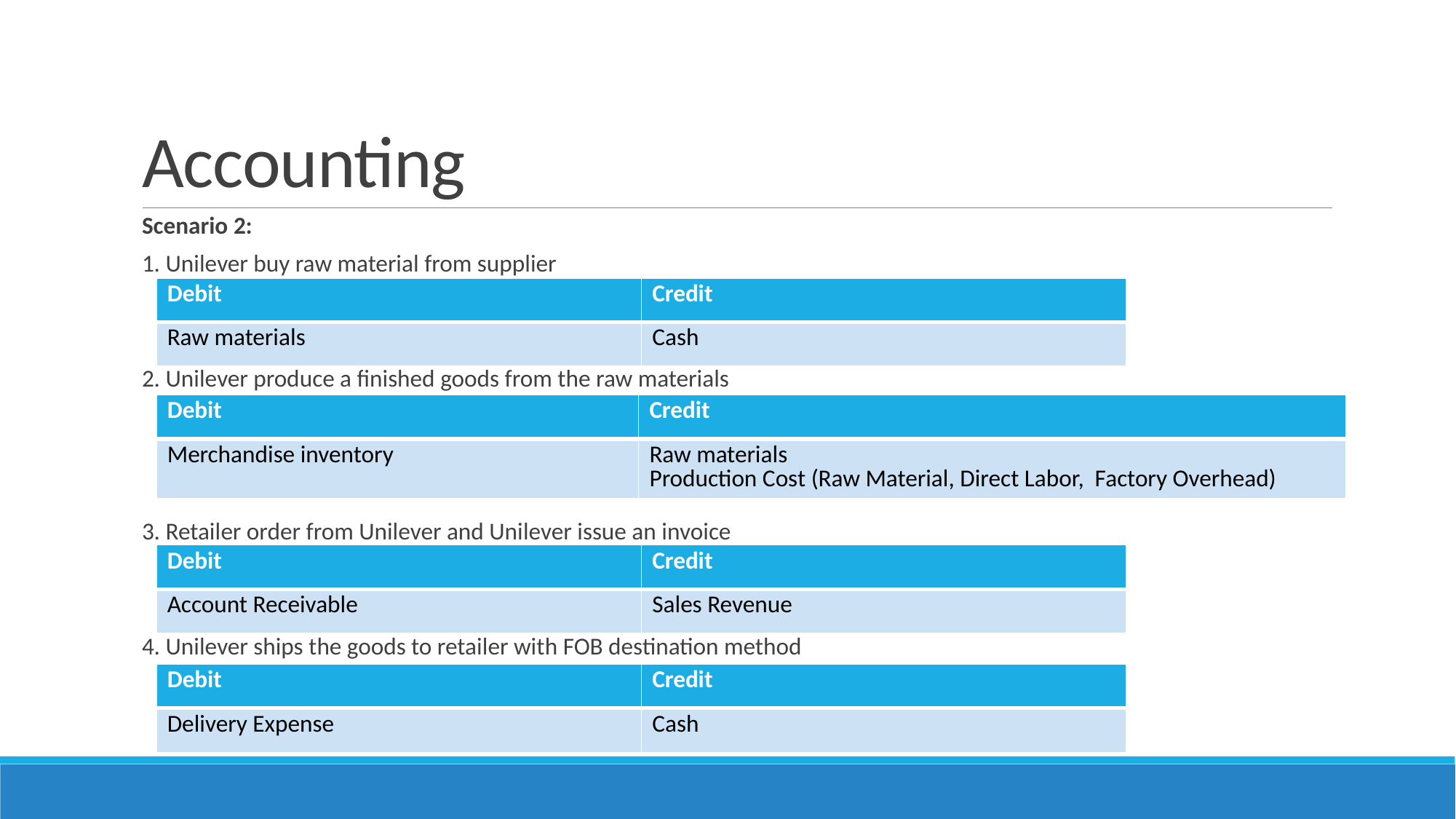

# Accounting
Scenario 2:
1. Unilever buy raw material from supplier

2. Unilever produce a finished goods from the raw materials

3. Retailer order from Unilever and Unilever issue an invoice

4. Unilever ships the goods to retailer with FOB destination method

| Debit | Credit |
| --- | --- |
| Raw materials | Cash |
| Debit | Credit |
| --- | --- |
| Merchandise inventory | Raw materials Production Cost (Raw Material, Direct Labor, Factory Overhead) |
| Debit | Credit |
| --- | --- |
| Account Receivable | Sales Revenue |
| Debit | Credit |
| --- | --- |
| Delivery Expense | Cash |